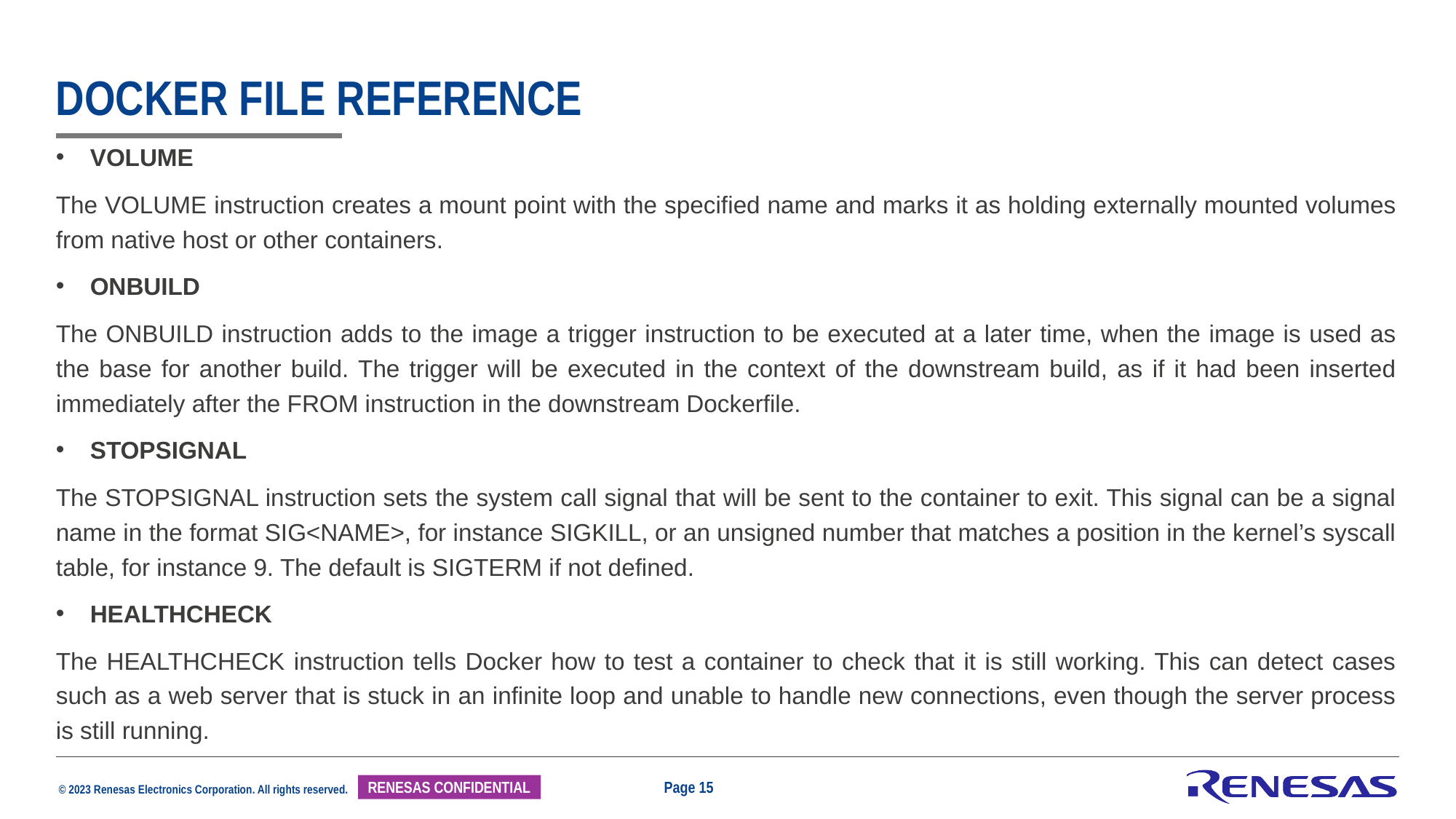

# Docker file reference
VOLUME
The VOLUME instruction creates a mount point with the specified name and marks it as holding externally mounted volumes from native host or other containers.
ONBUILD
The ONBUILD instruction adds to the image a trigger instruction to be executed at a later time, when the image is used as the base for another build. The trigger will be executed in the context of the downstream build, as if it had been inserted immediately after the FROM instruction in the downstream Dockerfile.
STOPSIGNAL
The STOPSIGNAL instruction sets the system call signal that will be sent to the container to exit. This signal can be a signal name in the format SIG<NAME>, for instance SIGKILL, or an unsigned number that matches a position in the kernel’s syscall table, for instance 9. The default is SIGTERM if not defined.
HEALTHCHECK
The HEALTHCHECK instruction tells Docker how to test a container to check that it is still working. This can detect cases such as a web server that is stuck in an infinite loop and unable to handle new connections, even though the server process is still running.